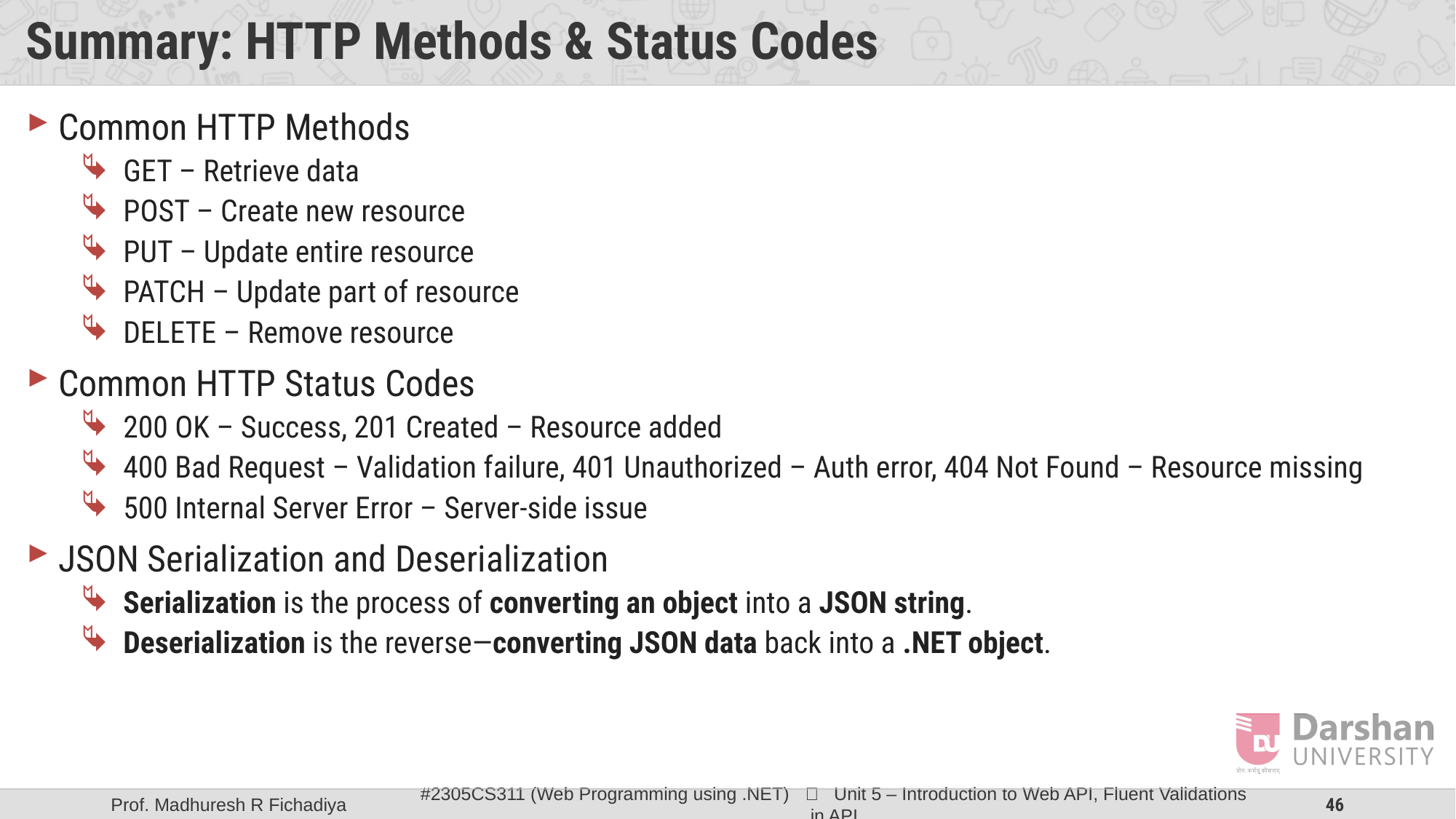

# Summary: HTTP Methods & Status Codes
Common HTTP Methods
GET – Retrieve data
POST – Create new resource
PUT – Update entire resource
PATCH – Update part of resource
DELETE – Remove resource
Common HTTP Status Codes
200 OK – Success, 201 Created – Resource added
400 Bad Request – Validation failure, 401 Unauthorized – Auth error, 404 Not Found – Resource missing
500 Internal Server Error – Server-side issue
JSON Serialization and Deserialization
Serialization is the process of converting an object into a JSON string.
Deserialization is the reverse—converting JSON data back into a .NET object.